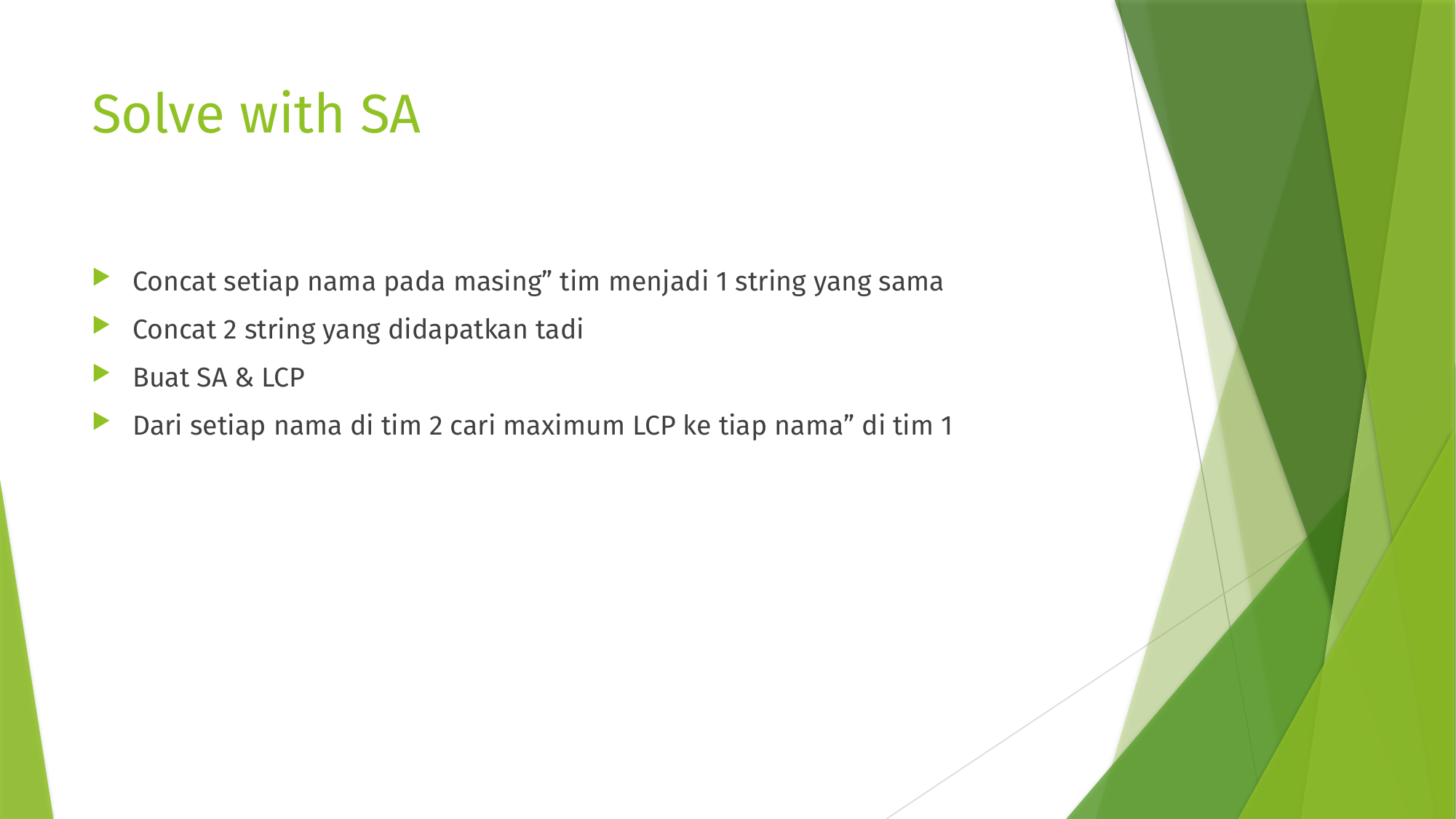

# Solve with SA
Concat setiap nama pada masing” tim menjadi 1 string yang sama
Concat 2 string yang didapatkan tadi
Buat SA & LCP
Dari setiap nama di tim 2 cari maximum LCP ke tiap nama” di tim 1